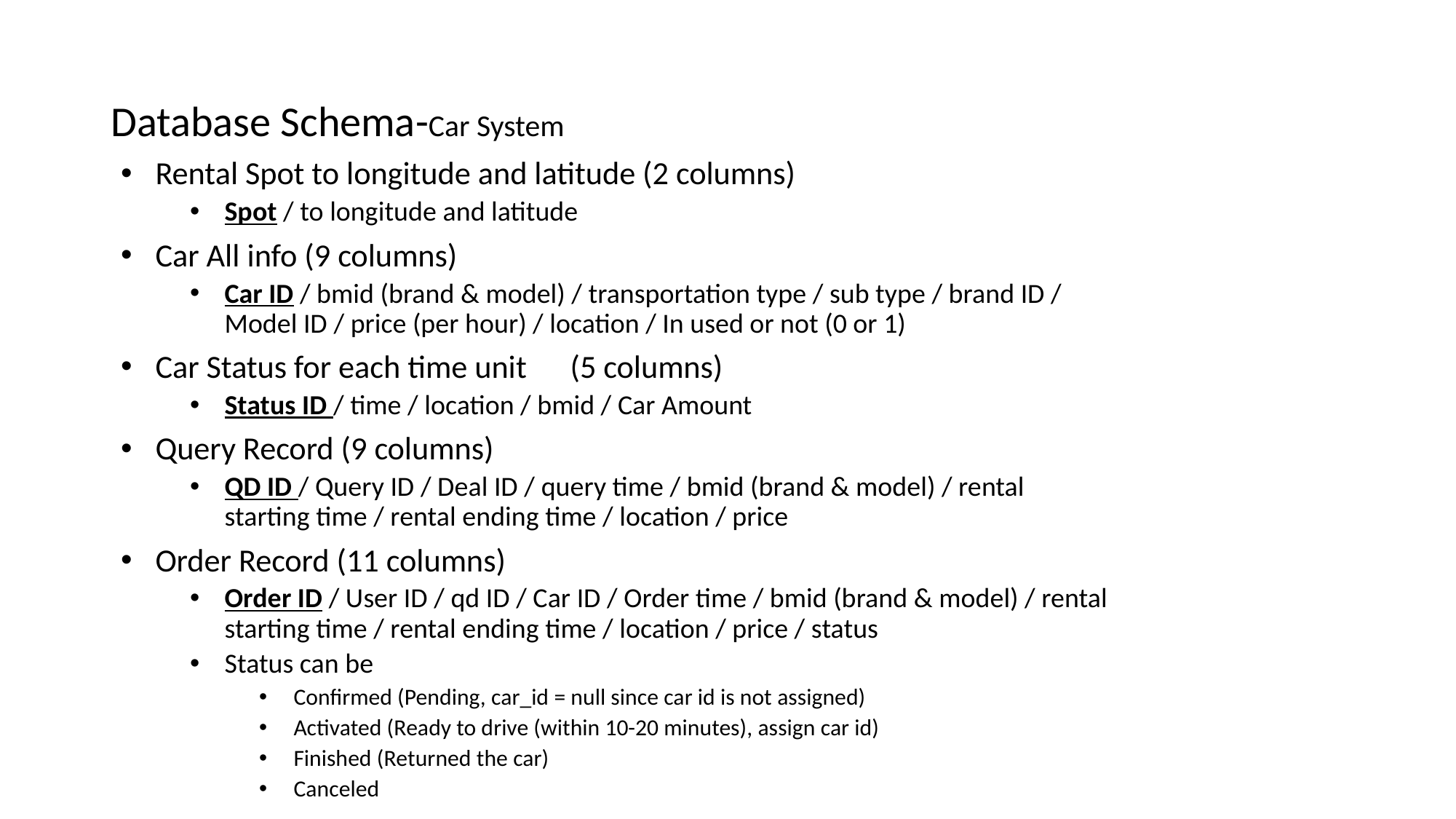

# Database Schema-Car System
Rental Spot to longitude and latitude (2 columns)
Spot / to longitude and latitude
Car All info (9 columns)
Car ID / bmid (brand & model) / transportation type / sub type / brand ID / Model ID / price (per hour) / location / In used or not (0 or 1)
Car Status for each time unit	(5 columns)
Status ID / time / location / bmid / Car Amount
Query Record (9 columns)
QD ID / Query ID / Deal ID / query time / bmid (brand & model) / rental starting time / rental ending time / location / price
Order Record (11 columns)
Order ID / User ID / qd ID / Car ID / Order time / bmid (brand & model) / rental starting time / rental ending time / location / price / status
Status can be
Confirmed (Pending, car_id = null since car id is not assigned)
Activated (Ready to drive (within 10-20 minutes), assign car id)
Finished (Returned the car)
Canceled